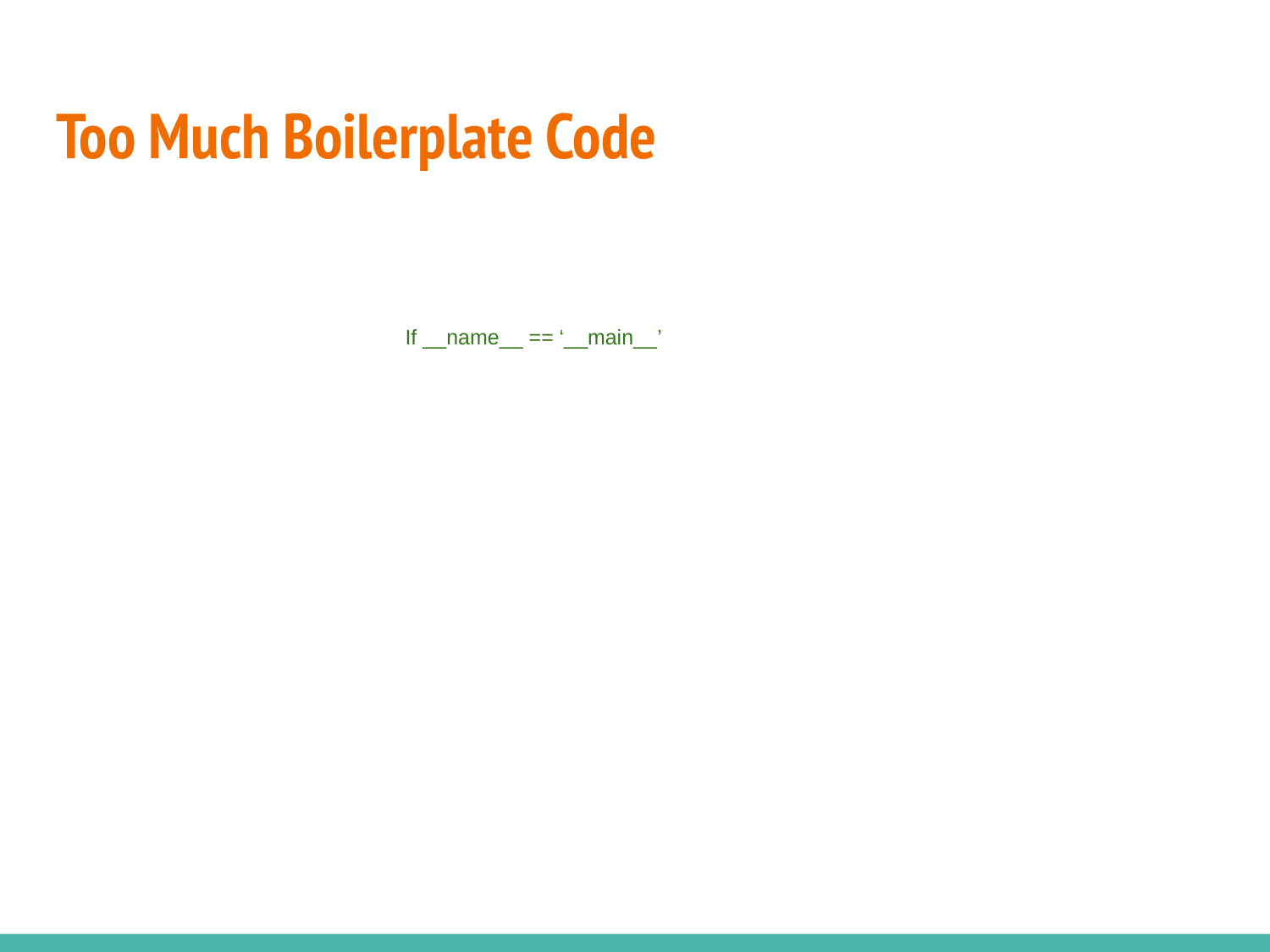

# Too Much Boilerplate Code

If __name__ == ‘__main__’